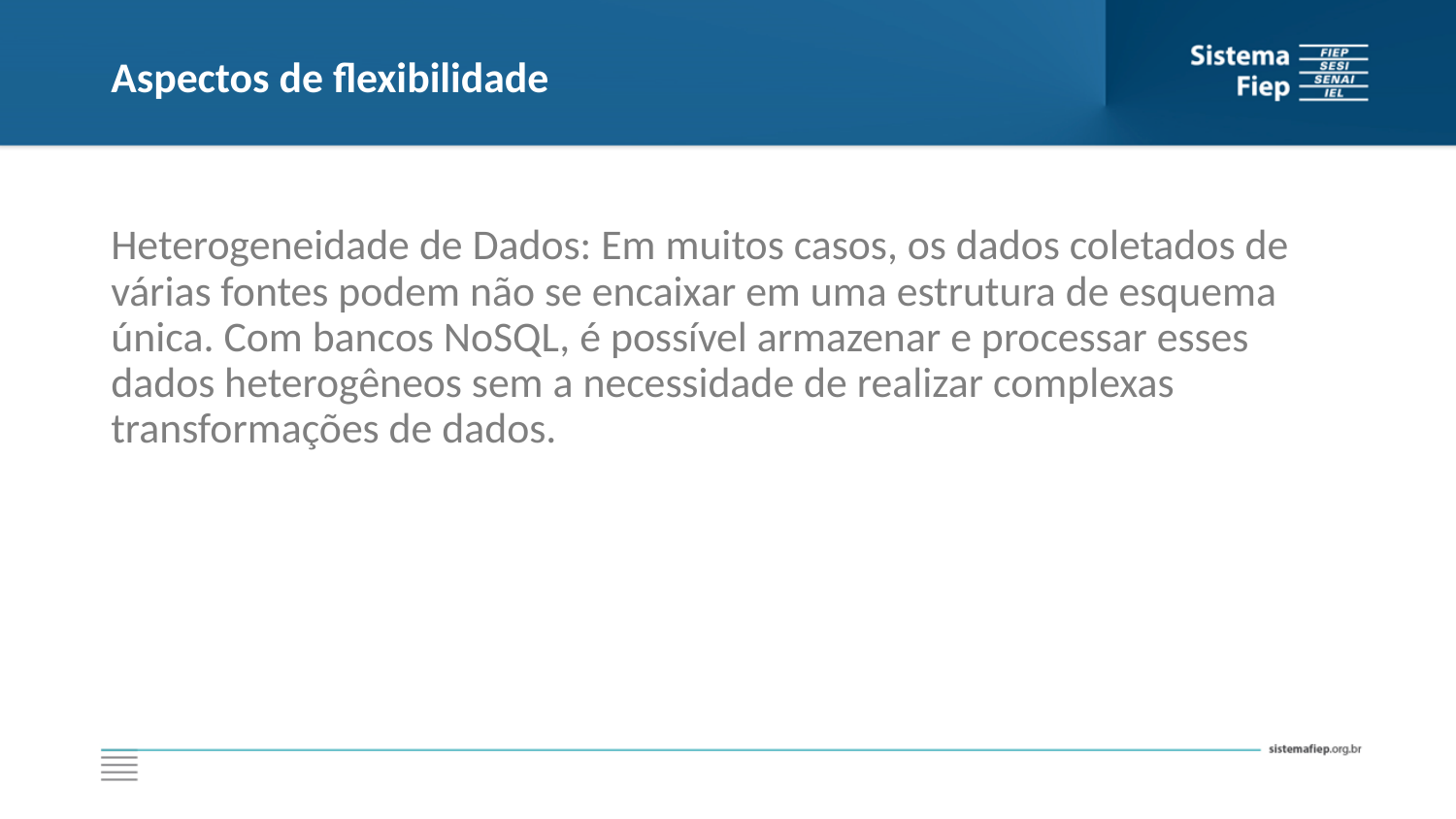

# Aspectos de flexibilidade
Heterogeneidade de Dados: Em muitos casos, os dados coletados de várias fontes podem não se encaixar em uma estrutura de esquema única. Com bancos NoSQL, é possível armazenar e processar esses dados heterogêneos sem a necessidade de realizar complexas transformações de dados.